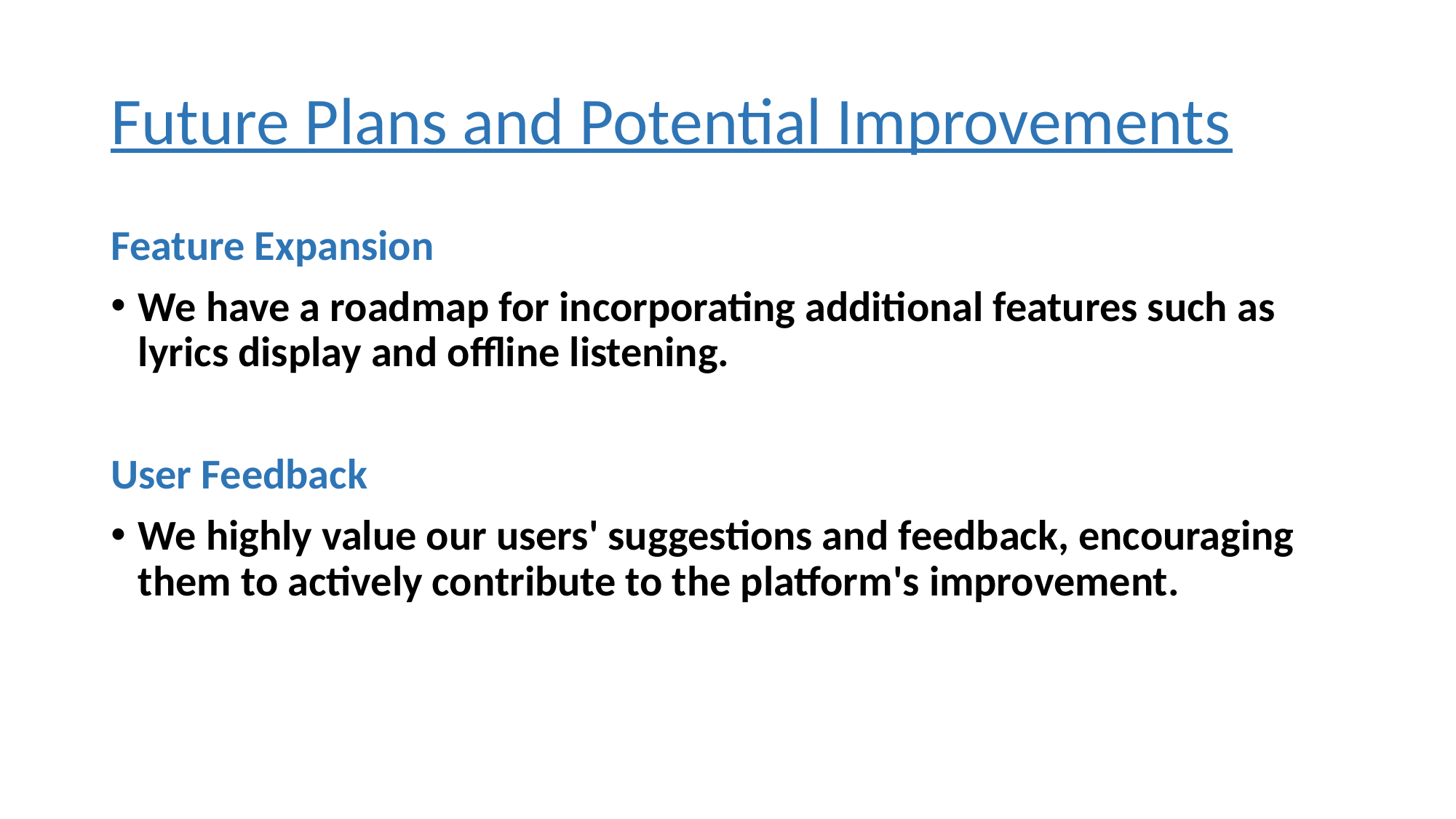

# Future Plans and Potential Improvements
Feature Expansion
We have a roadmap for incorporating additional features such as lyrics display and offline listening.

User Feedback
We highly value our users' suggestions and feedback, encouraging them to actively contribute to the platform's improvement.